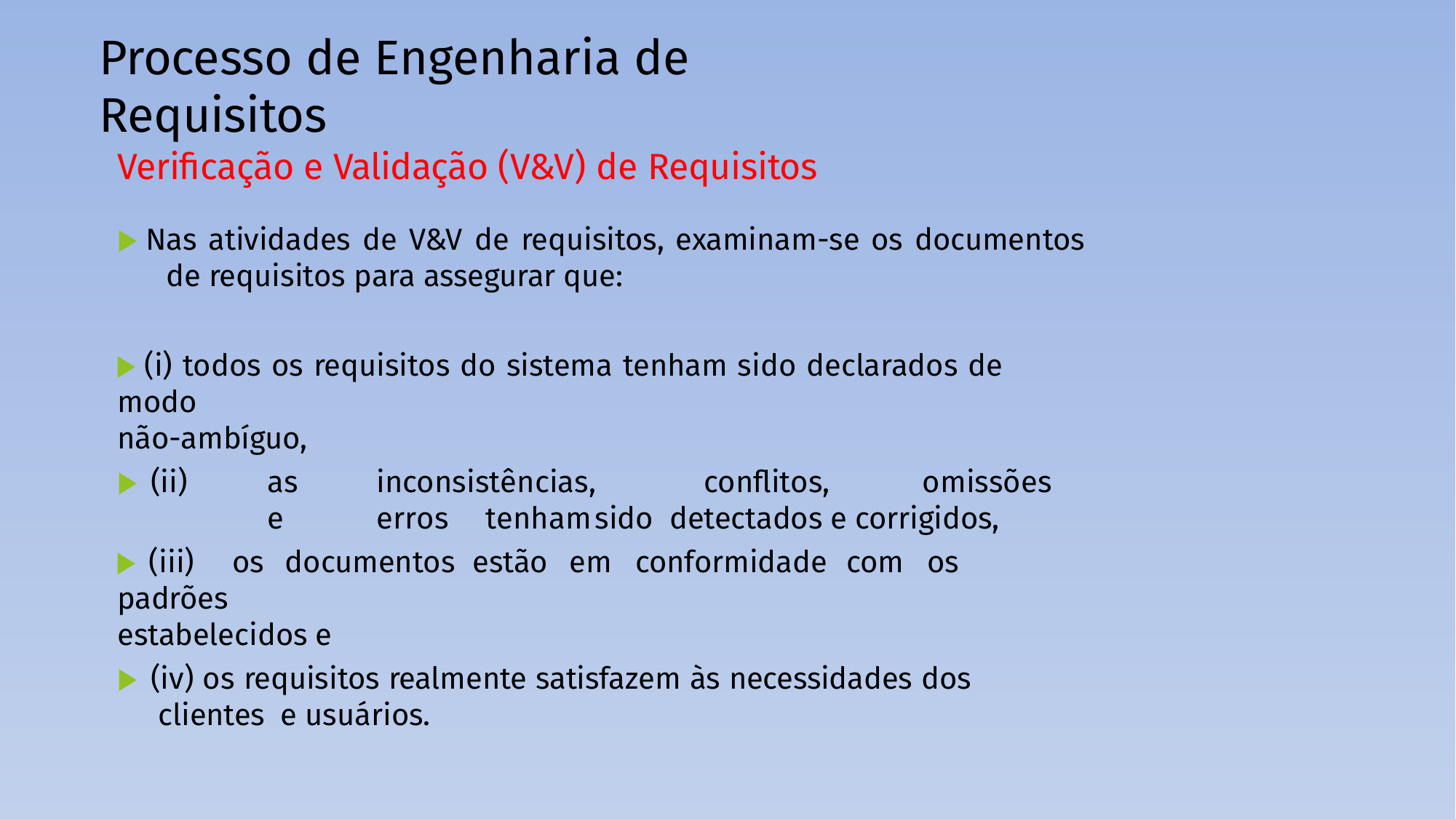

# Processo de Engenharia de Requisitos
Verificação e Validação (V&V) de Requisitos
▶ Nas atividades de V&V de requisitos, examinam-se os documentos  de requisitos para assegurar que:

▶ (i) todos os requisitos do sistema tenham sido declarados de modo
não-ambíguo,
▶ (ii)	as	inconsistências,	conflitos,	omissões	e	erros	tenham	sido  detectados e corrigidos,
▶ (iii)	os	documentos	estão	em	conformidade	com	os	padrões
estabelecidos e
▶ (iv) os requisitos realmente satisfazem às necessidades dos clientes  e usuários.